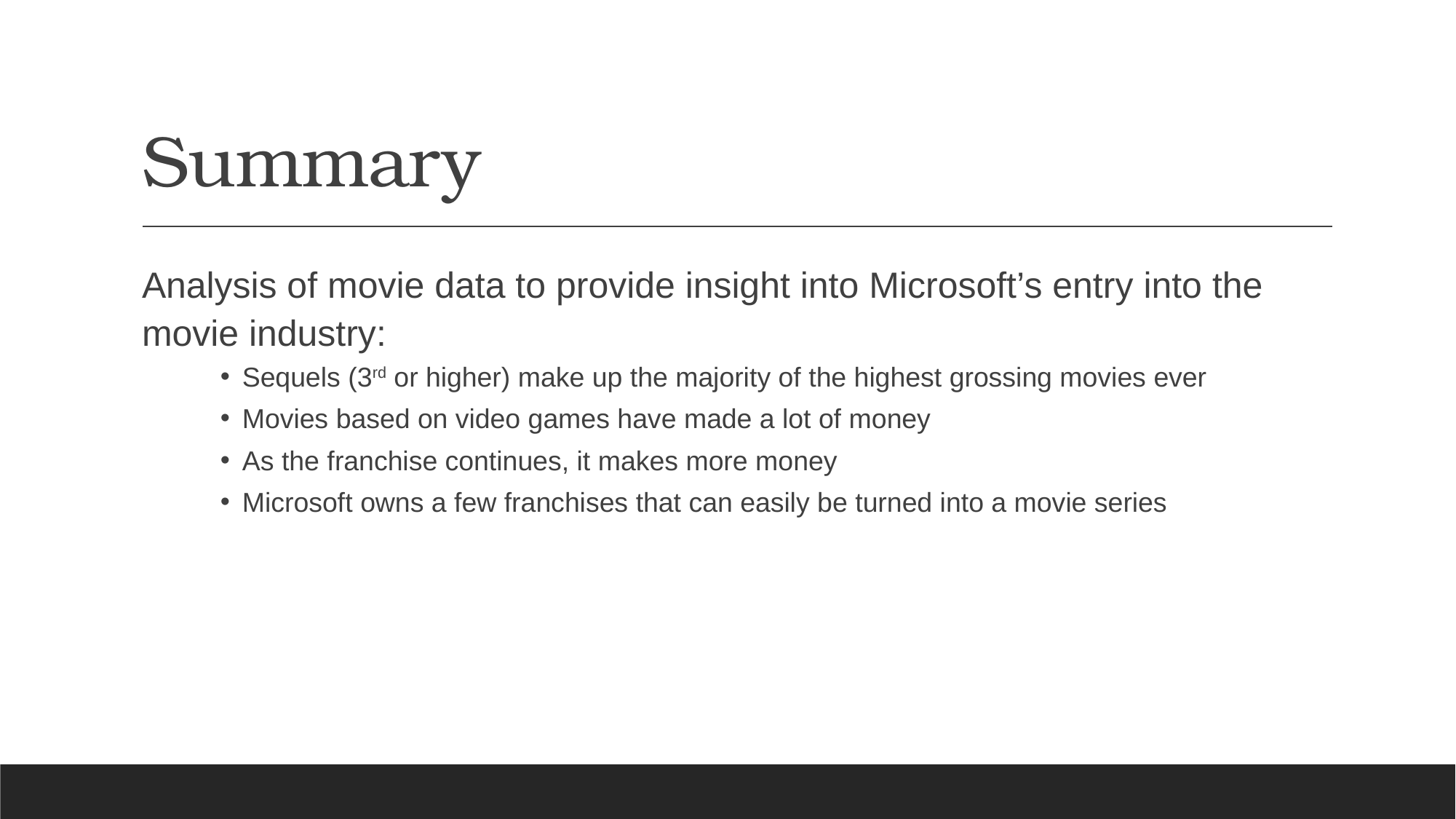

# Summary
Analysis of movie data to provide insight into Microsoft’s entry into the movie industry:
Sequels (3rd or higher) make up the majority of the highest grossing movies ever
Movies based on video games have made a lot of money
As the franchise continues, it makes more money
Microsoft owns a few franchises that can easily be turned into a movie series